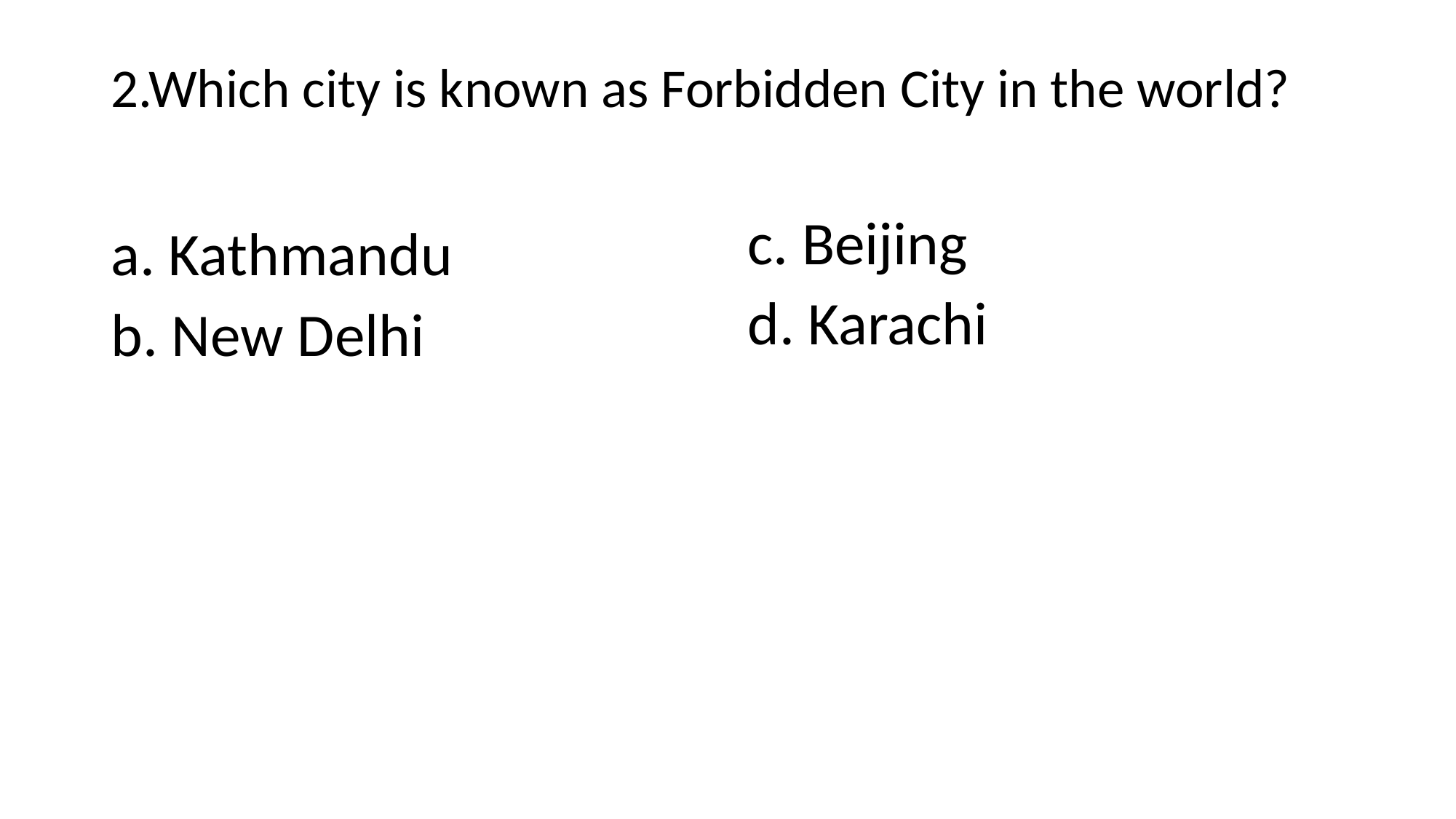

# 2.Which city is known as Forbidden City in the world?
c. Beijing
d. Karachi

a. Kathmandu
b. New Delhi